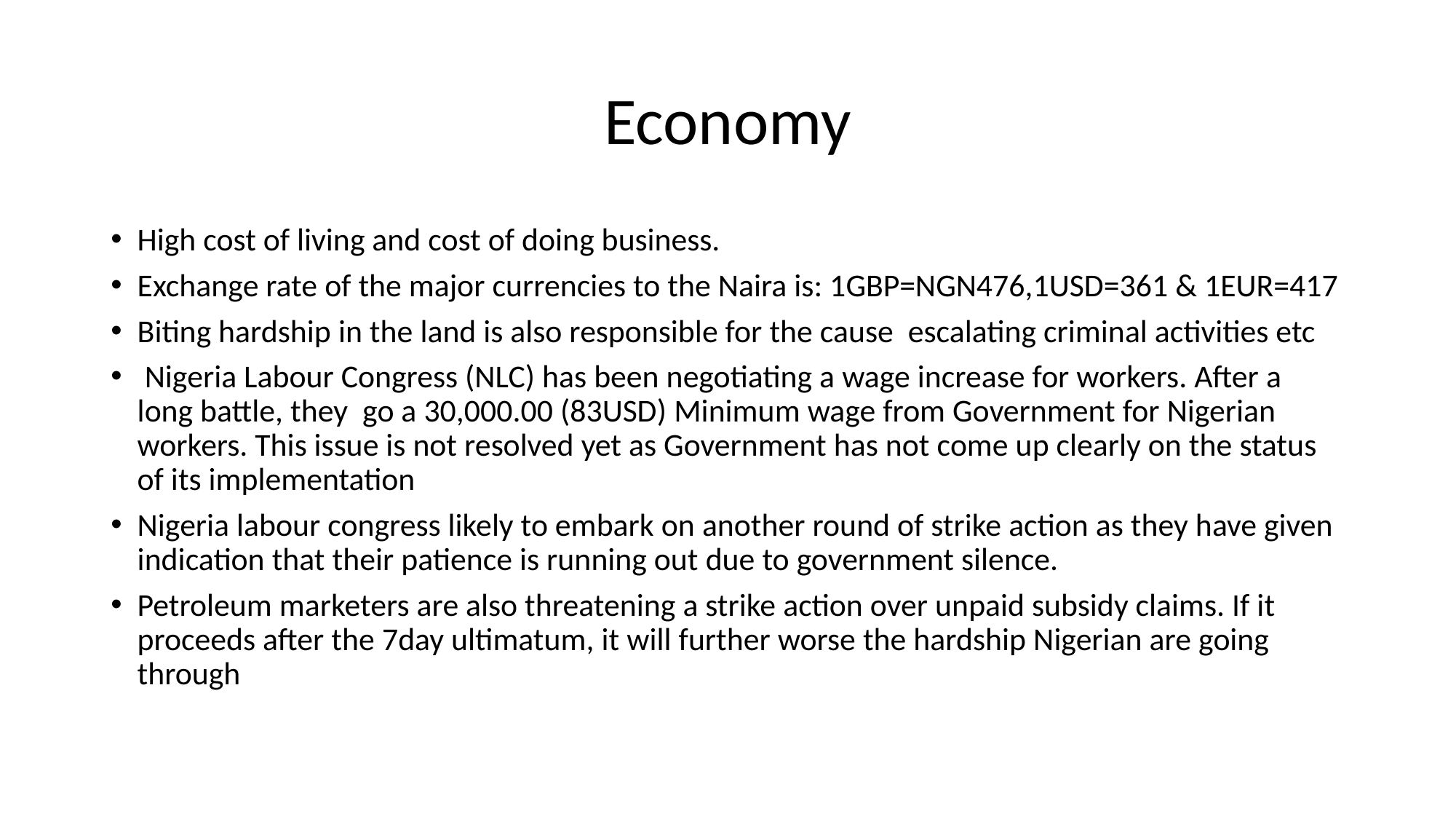

# Economy
High cost of living and cost of doing business.
Exchange rate of the major currencies to the Naira is: 1GBP=NGN476,1USD=361 & 1EUR=417
Biting hardship in the land is also responsible for the cause  escalating criminal activities etc
 Nigeria Labour Congress (NLC) has been negotiating a wage increase for workers. After a long battle, they  go a 30,000.00 (83USD) Minimum wage from Government for Nigerian workers. This issue is not resolved yet as Government has not come up clearly on the status of its implementation
Nigeria labour congress likely to embark on another round of strike action as they have given indication that their patience is running out due to government silence.
Petroleum marketers are also threatening a strike action over unpaid subsidy claims. If it proceeds after the 7day ultimatum, it will further worse the hardship Nigerian are going through